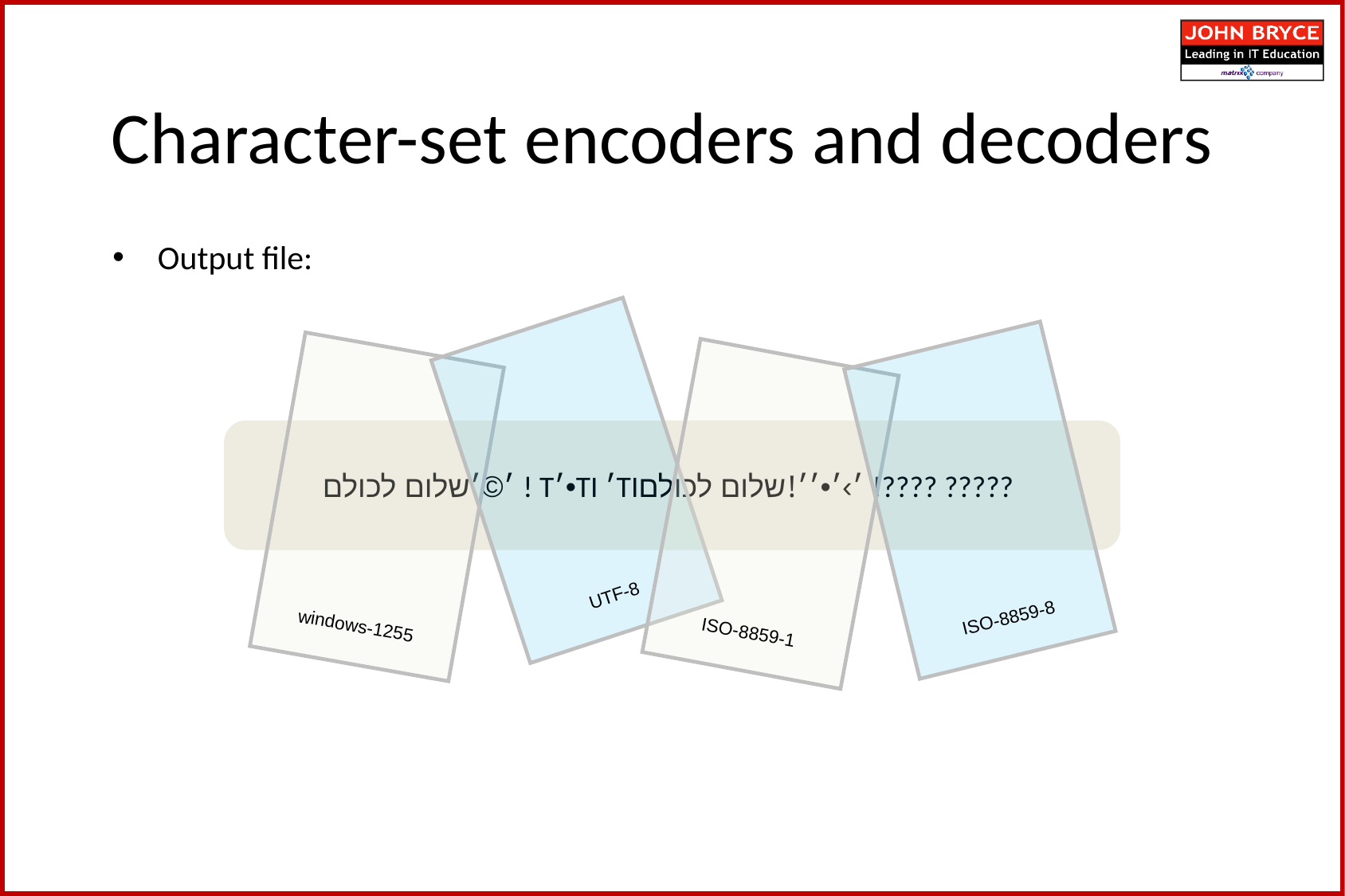

Character-set encoders and decoders

Output file:

UTF-8

ISO-8859-8

windows-1255

ISO-8859-1
׳©׳שלום לכולם ! T׳•TI ׳TI׳›׳•׳׳!שלום לכולם !???? ?????